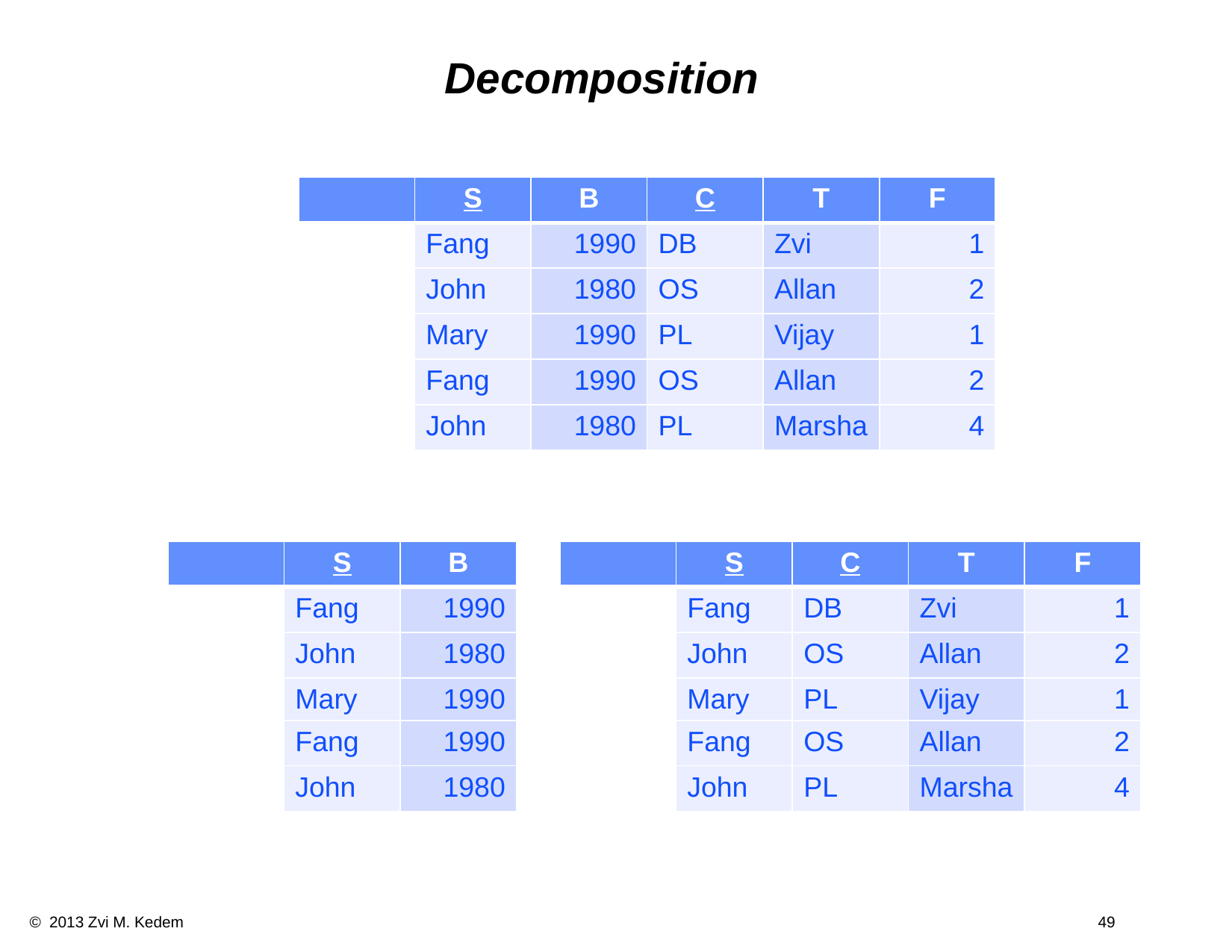

# Decomposition

|  | S | B | C | T | F |
| --- | --- | --- | --- | --- | --- |
|  | Fang | 1990 | DB | Zvi | 1 |
|  | John | 1980 | OS | Allan | 2 |
|  | Mary | 1990 | PL | Vijay | 1 |
|  | Fang | 1990 | OS | Allan | 2 |
|  | John | 1980 | PL | Marsha | 4 |
|  | S | B |
| --- | --- | --- |
|  | Fang | 1990 |
|  | John | 1980 |
|  | Mary | 1990 |
|  | Fang | 1990 |
|  | John | 1980 |
|  | S | C | T | F |
| --- | --- | --- | --- | --- |
|  | Fang | DB | Zvi | 1 |
|  | John | OS | Allan | 2 |
|  | Mary | PL | Vijay | 1 |
|  | Fang | OS | Allan | 2 |
|  | John | PL | Marsha | 4 |